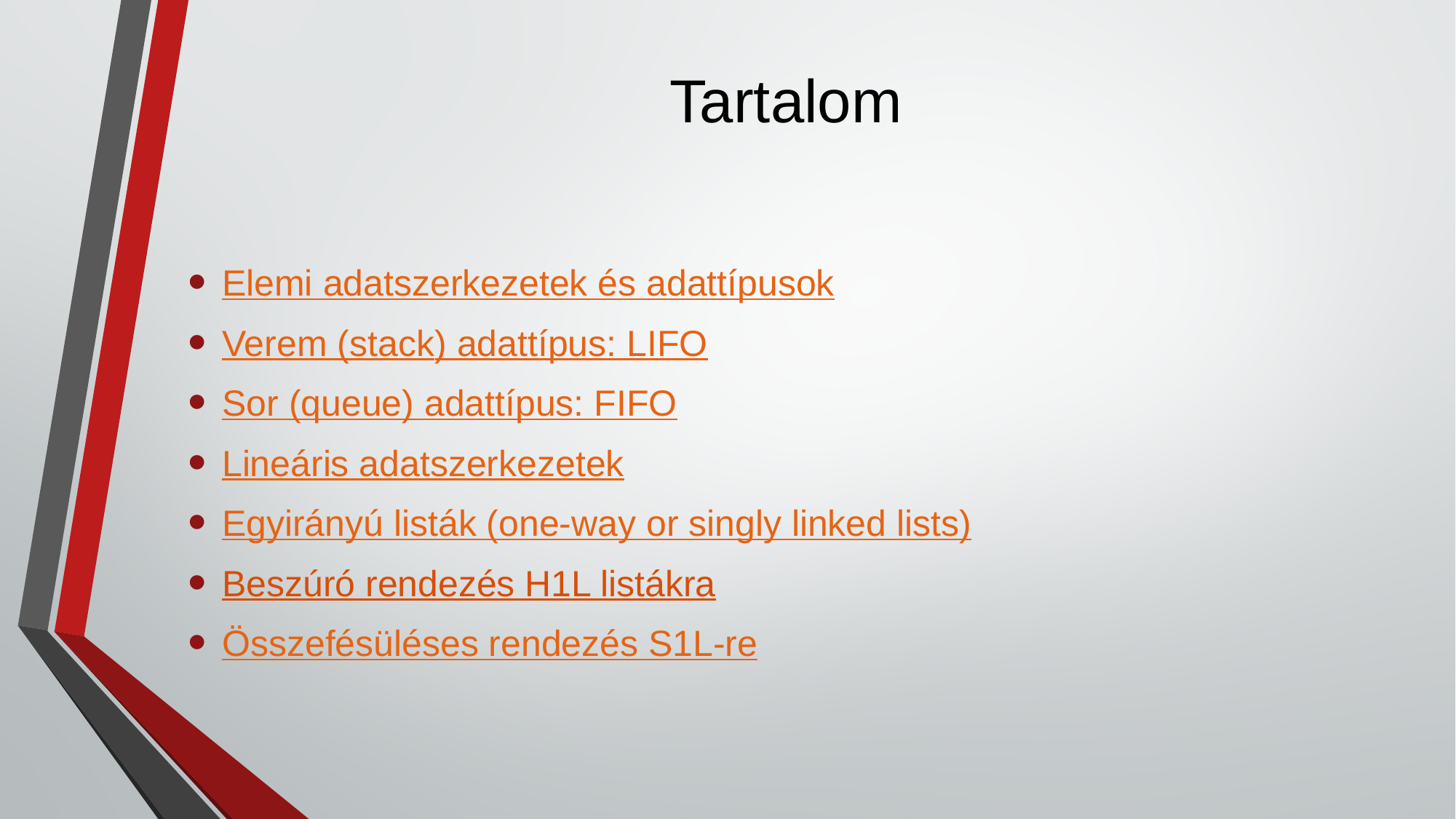

# Tartalom
Elemi adatszerkezetek és adattípusok
Verem (stack) adattípus: LIFO
Sor (queue) adattípus: FIFO
Lineáris adatszerkezetek
Egyirányú listák (one-way or singly linked lists)
Beszúró rendezés H1L listákra
Összefésüléses rendezés S1L-re